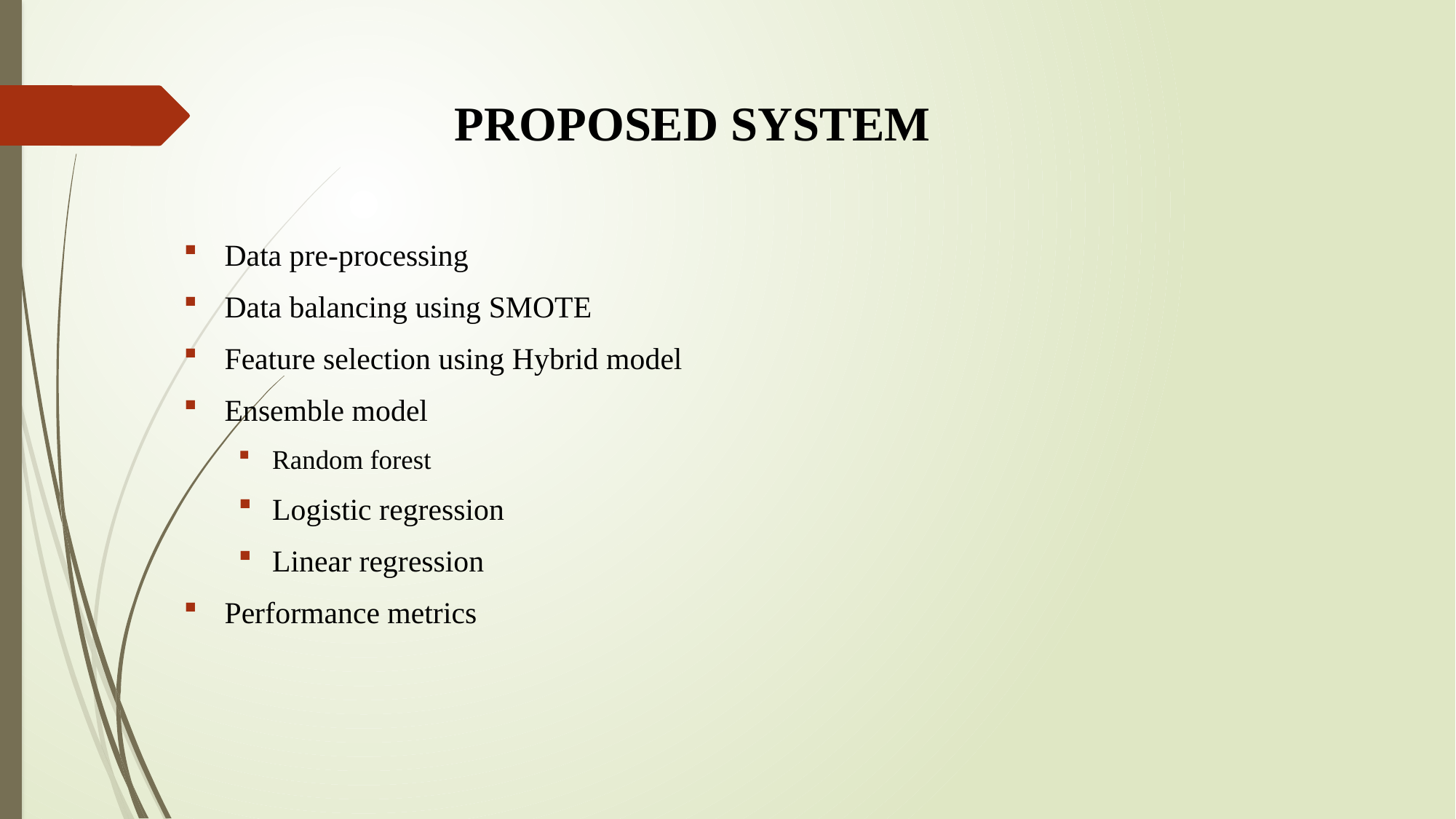

# PROPOSED SYSTEM
Data pre-processing
Data balancing using SMOTE
Feature selection using Hybrid model
Ensemble model
Random forest
Logistic regression
Linear regression
Performance metrics